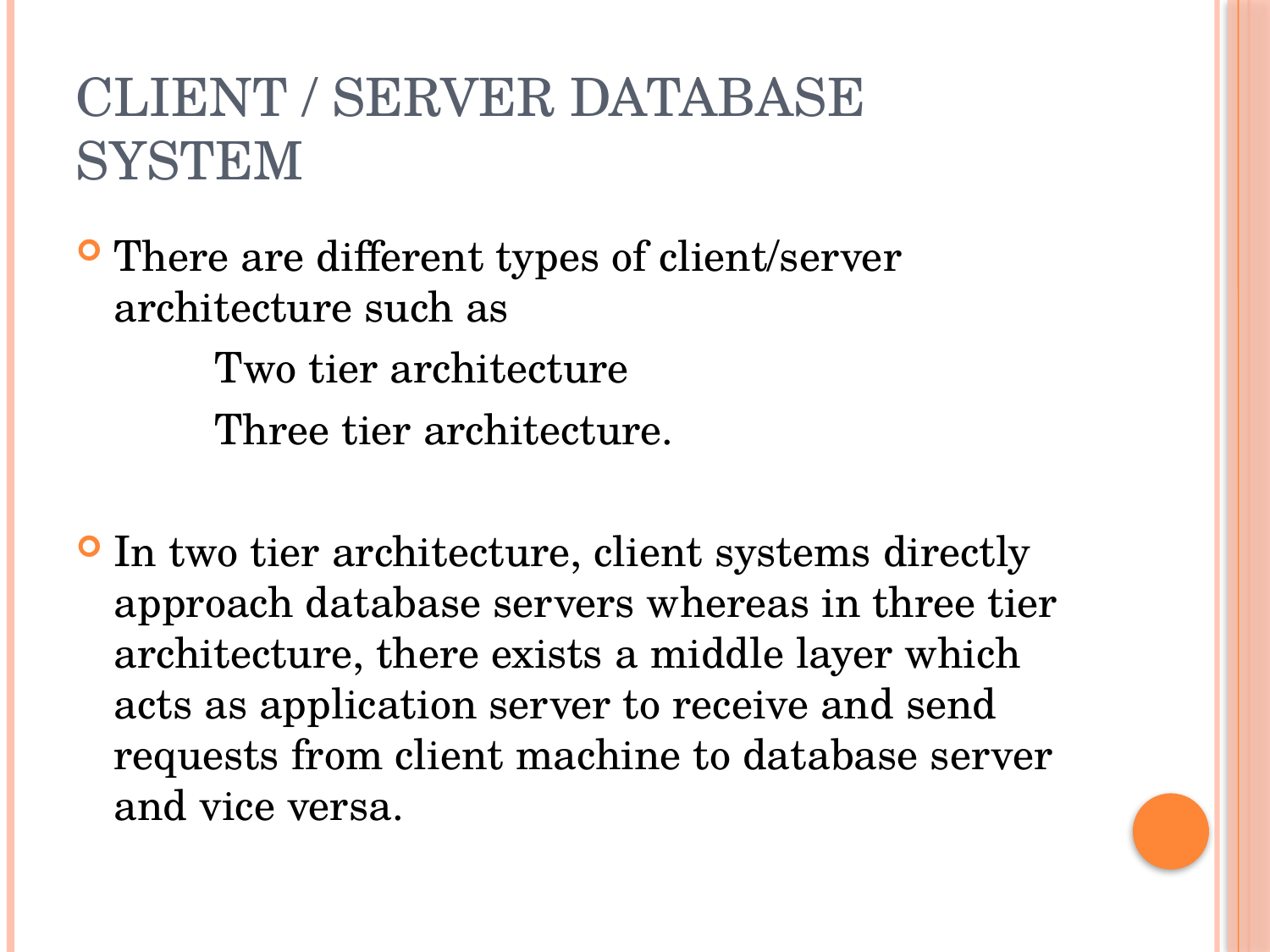

# client / server database system
There are different types of client/server architecture such as
 	 Two tier architecture
	 Three tier architecture.

In two tier architecture, client systems directly approach database servers whereas in three tier architecture, there exists a middle layer which acts as application server to receive and send requests from client machine to database server and vice versa.